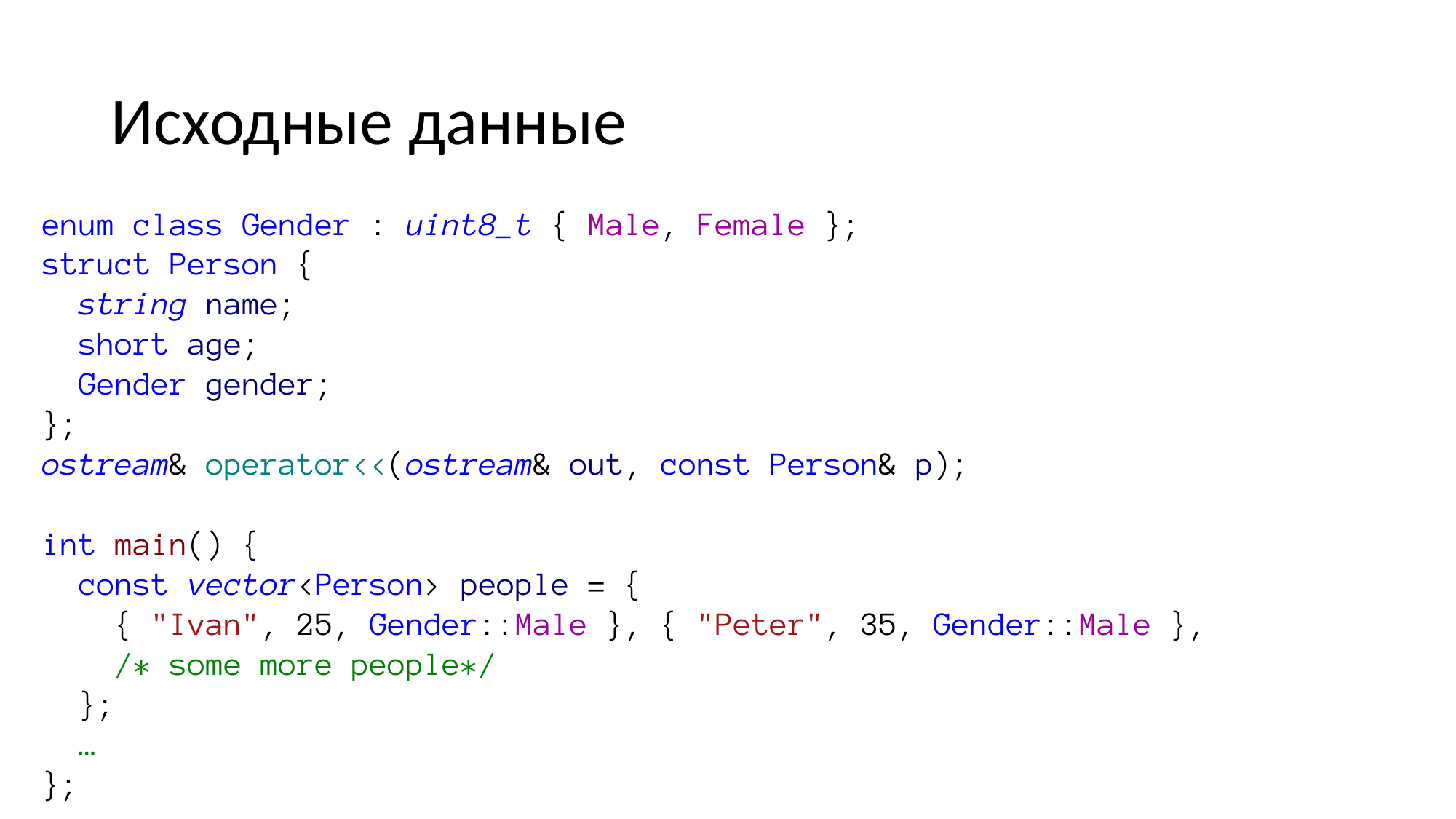

# Исходные данные
enum class Gender : uint8_t { Male, Female };
struct Person {
  string name;
  short age;
  Gender gender;
};
ostream& operator<<(ostream& out, const Person& p);

int main() {
  const vector<Person> people = {
    { "Ivan", 25, Gender::Male }, { "Peter", 35, Gender::Male },
    /* some more people*/
  };
  …
};